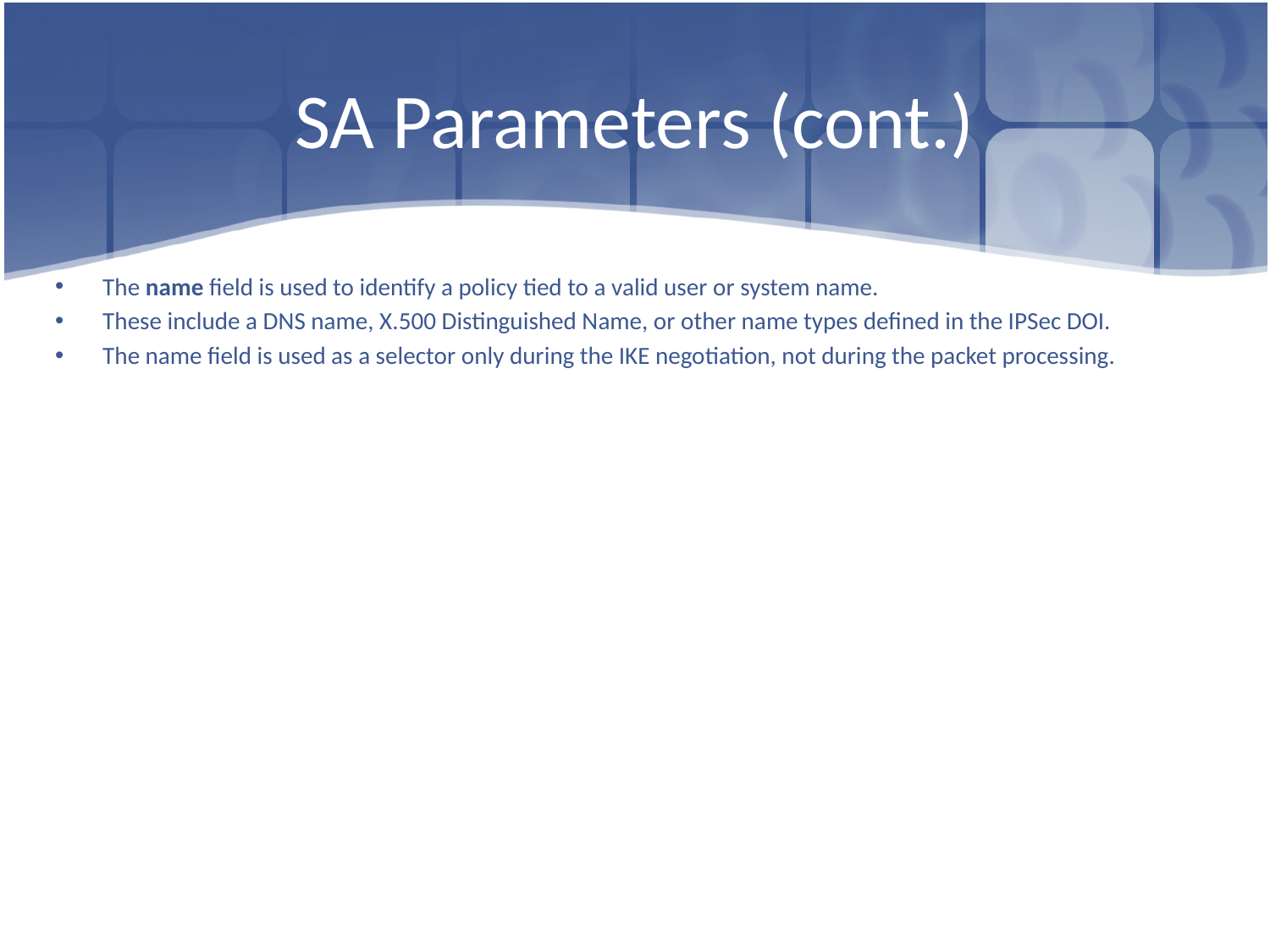

# SA Parameters (cont.)
The name field is used to identify a policy tied to a valid user or system name.
These include a DNS name, X.500 Distinguished Name, or other name types defined in the IPSec DOI.
The name field is used as a selector only during the IKE negotiation, not during the packet processing.